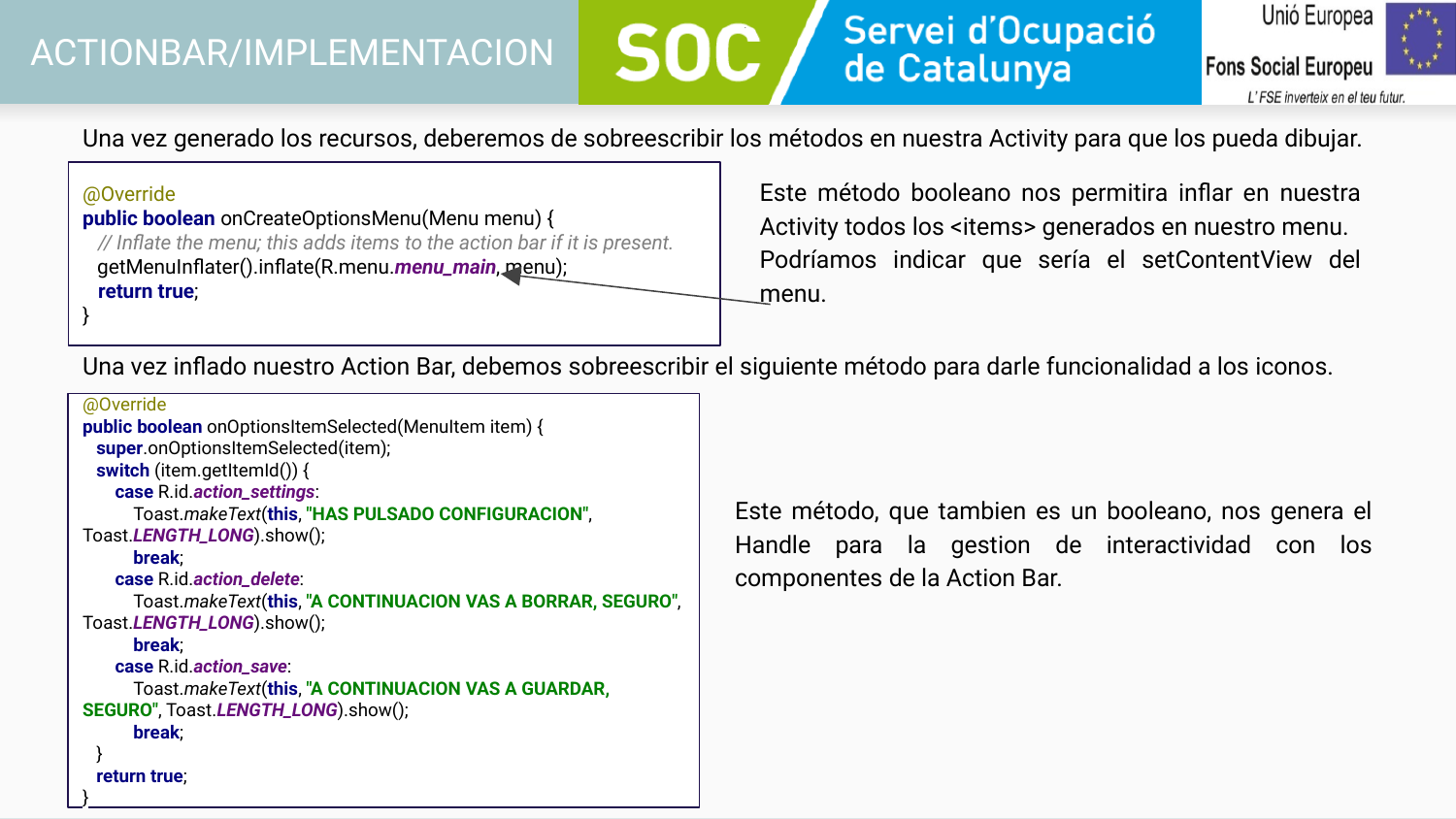

# ACTIONBAR/IMPLEMENTACION
Una vez generado los recursos, deberemos de sobreescribir los métodos en nuestra Activity para que los pueda dibujar.
Este método booleano nos permitira inflar en nuestra Activity todos los <items> generados en nuestro menu.
Podríamos indicar que sería el setContentView del menu.
@Override
public boolean onCreateOptionsMenu(Menu menu) {
   // Inflate the menu; this adds items to the action bar if it is present.
   getMenuInflater().inflate(R.menu.menu_main, menu);
   return true;
}
Una vez inflado nuestro Action Bar, debemos sobreescribir el siguiente método para darle funcionalidad a los iconos.
@Override
public boolean onOptionsItemSelected(MenuItem item) {
   super.onOptionsItemSelected(item);
   switch (item.getItemId()) {
       case R.id.action_settings:
           Toast.makeText(this, "HAS PULSADO CONFIGURACION", Toast.LENGTH_LONG).show();
           break;
       case R.id.action_delete:
           Toast.makeText(this, "A CONTINUACION VAS A BORRAR, SEGURO", Toast.LENGTH_LONG).show();
           break;
       case R.id.action_save:
           Toast.makeText(this, "A CONTINUACION VAS A GUARDAR, SEGURO", Toast.LENGTH_LONG).show();
           break;
   }
   return true;
}
Este método, que tambien es un booleano, nos genera el Handle para la gestion de interactividad con los componentes de la Action Bar.